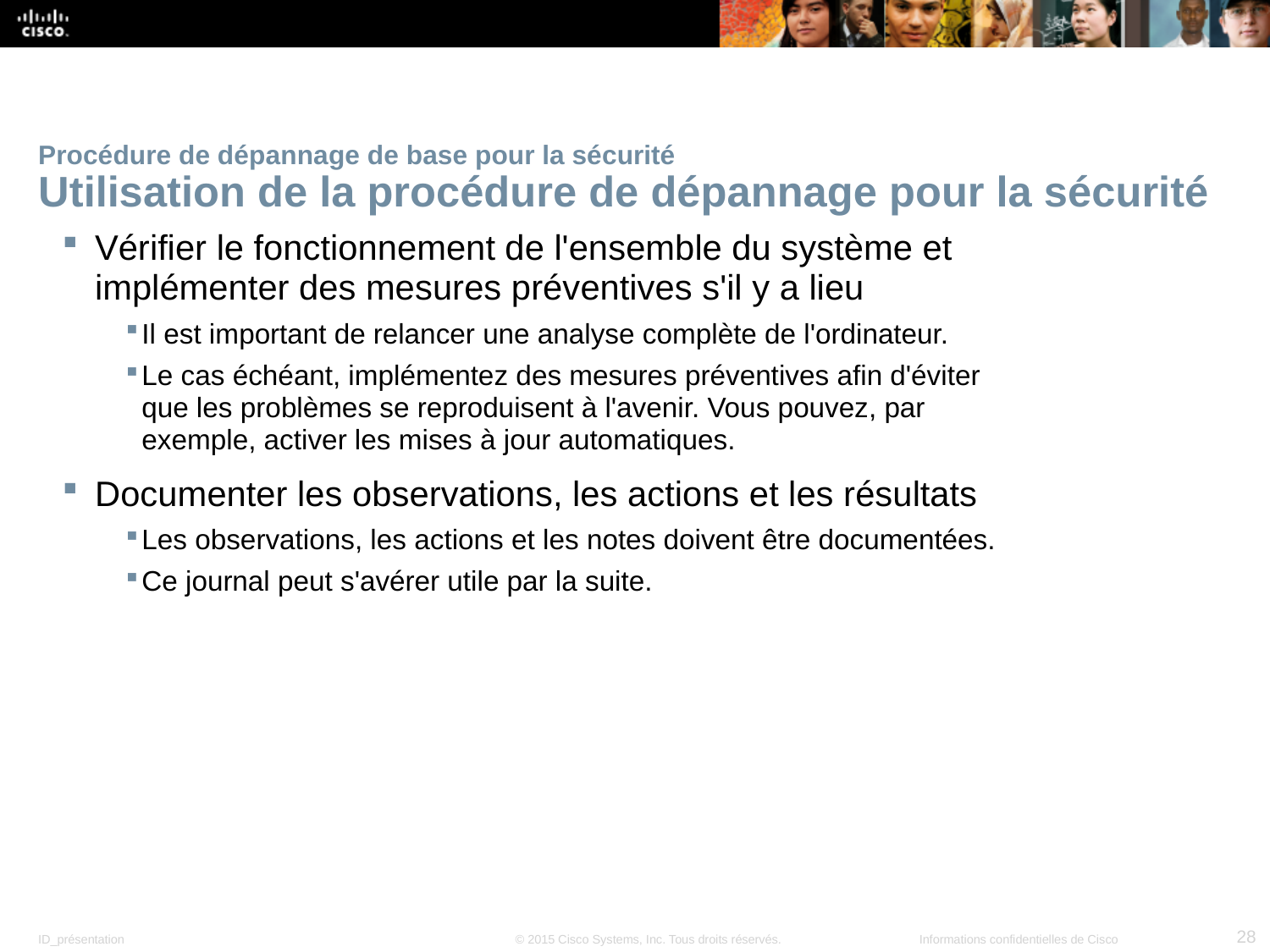

# Procédure de dépannage de base pour la sécurité Utilisation de la procédure de dépannage pour la sécurité
Vérifier le fonctionnement de l'ensemble du système et implémenter des mesures préventives s'il y a lieu
Il est important de relancer une analyse complète de l'ordinateur.
Le cas échéant, implémentez des mesures préventives afin d'éviter que les problèmes se reproduisent à l'avenir. Vous pouvez, par exemple, activer les mises à jour automatiques.
Documenter les observations, les actions et les résultats
Les observations, les actions et les notes doivent être documentées.
Ce journal peut s'avérer utile par la suite.